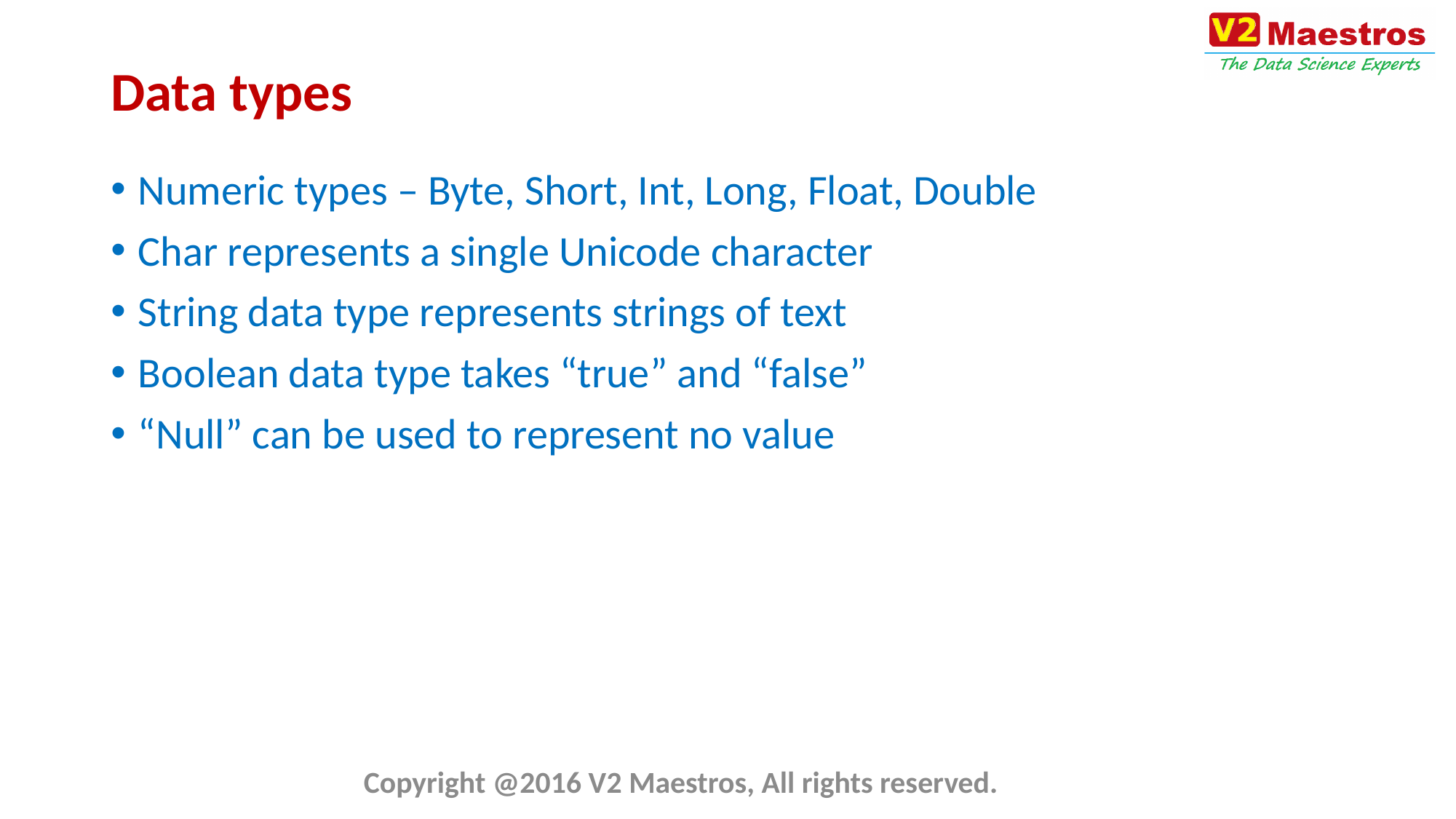

# Data types
Numeric types – Byte, Short, Int, Long, Float, Double
Char represents a single Unicode character
String data type represents strings of text
Boolean data type takes “true” and “false”
“Null” can be used to represent no value

Copyright @2016 V2 Maestros, All rights reserved.